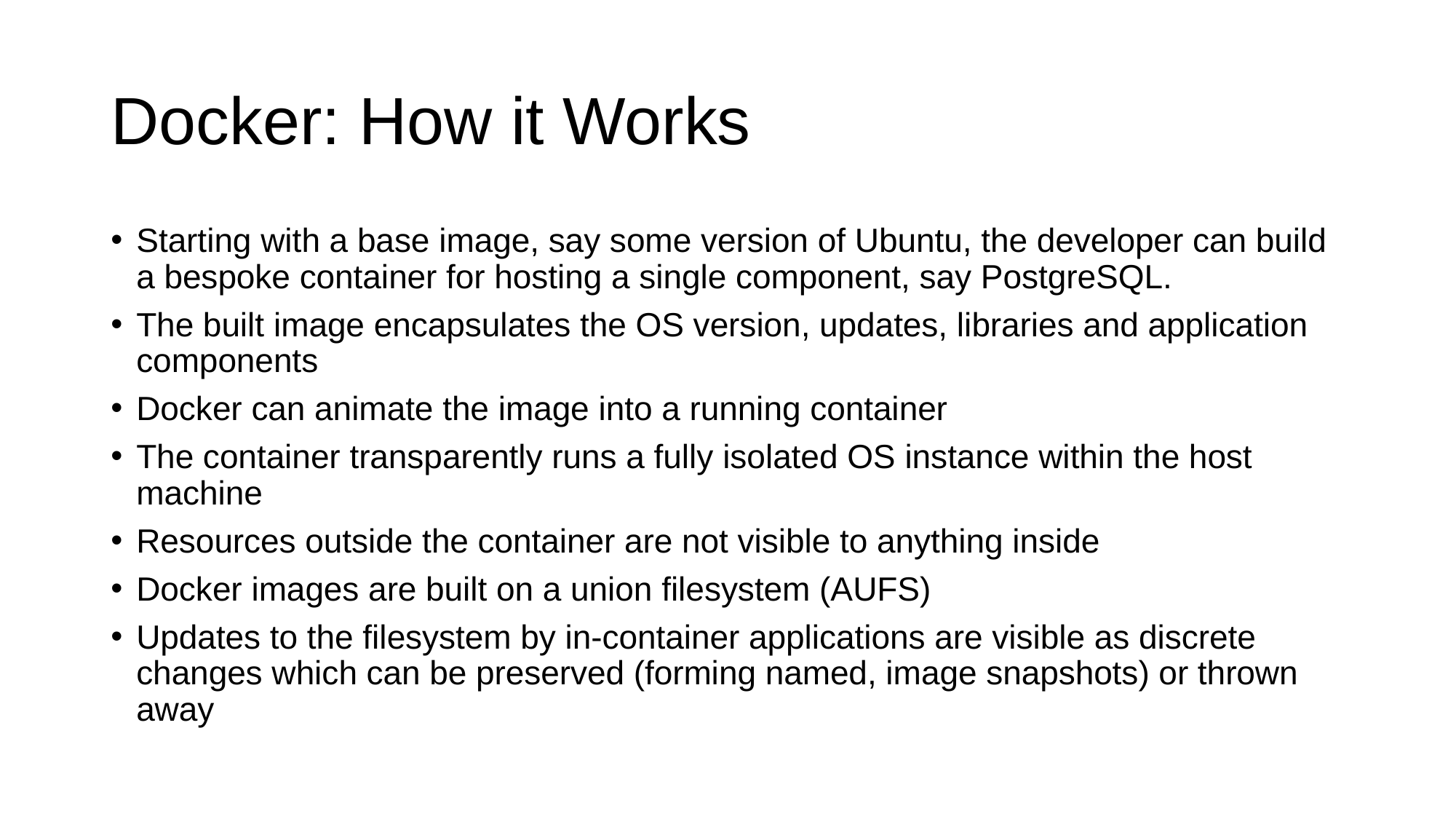

# Docker: How it Works
Starting with a base image, say some version of Ubuntu, the developer can build a bespoke container for hosting a single component, say PostgreSQL.
The built image encapsulates the OS version, updates, libraries and application components
Docker can animate the image into a running container
The container transparently runs a fully isolated OS instance within the host machine
Resources outside the container are not visible to anything inside
Docker images are built on a union filesystem (AUFS)
Updates to the filesystem by in-container applications are visible as discrete changes which can be preserved (forming named, image snapshots) or thrown away